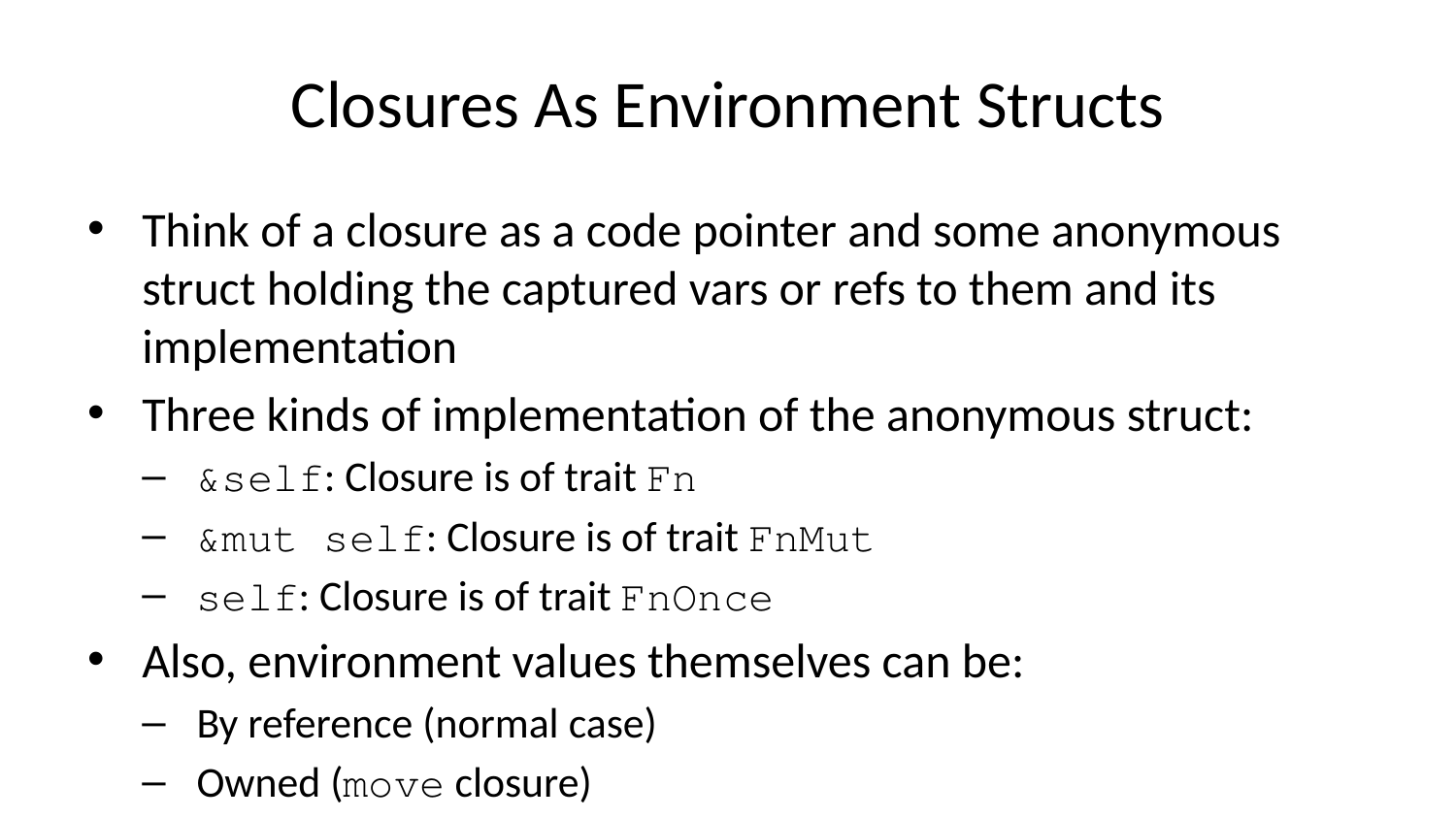

# Closures As Environment Structs
Think of a closure as a code pointer and some anonymous struct holding the captured vars or refs to them and its implementation
Three kinds of implementation of the anonymous struct:
&self: Closure is of trait Fn
&mut self: Closure is of trait FnMut
self: Closure is of trait FnOnce
Also, environment values themselves can be:
By reference (normal case)
Owned (move closure)